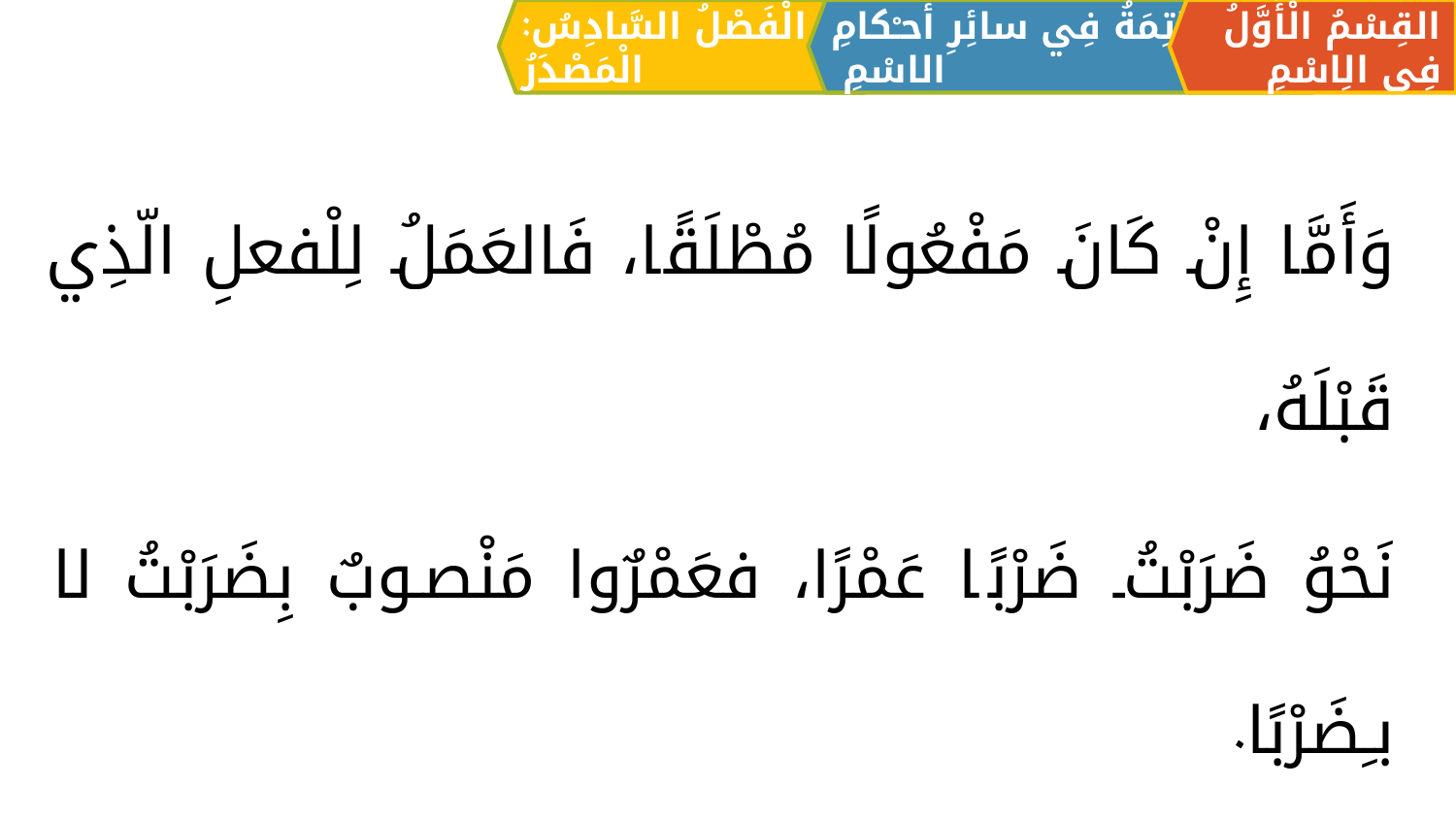

الْفَصْلُ السَّادِسُ: الْمَصْدَرُ
القِسْمُ الْأَوَّلُ فِي الِاسْمِ
الْخَاتِمَةُ فِي سائِرِ أحـْكامِ الاسْمِ
وَأَمَّا إِنْ كَانَ مَفْعُولًا مُطْلَقًا، فَالعَمَلُ لِلْفعلِ الّذِي قَبْلَهُ،
نَحْوُ ضَرَبْتُ ضَرْبًا عَمْرًا، فعَمْرٌوا مَنْصوبٌ بِضَرَبْتُ لا بـِضَرْبًا.